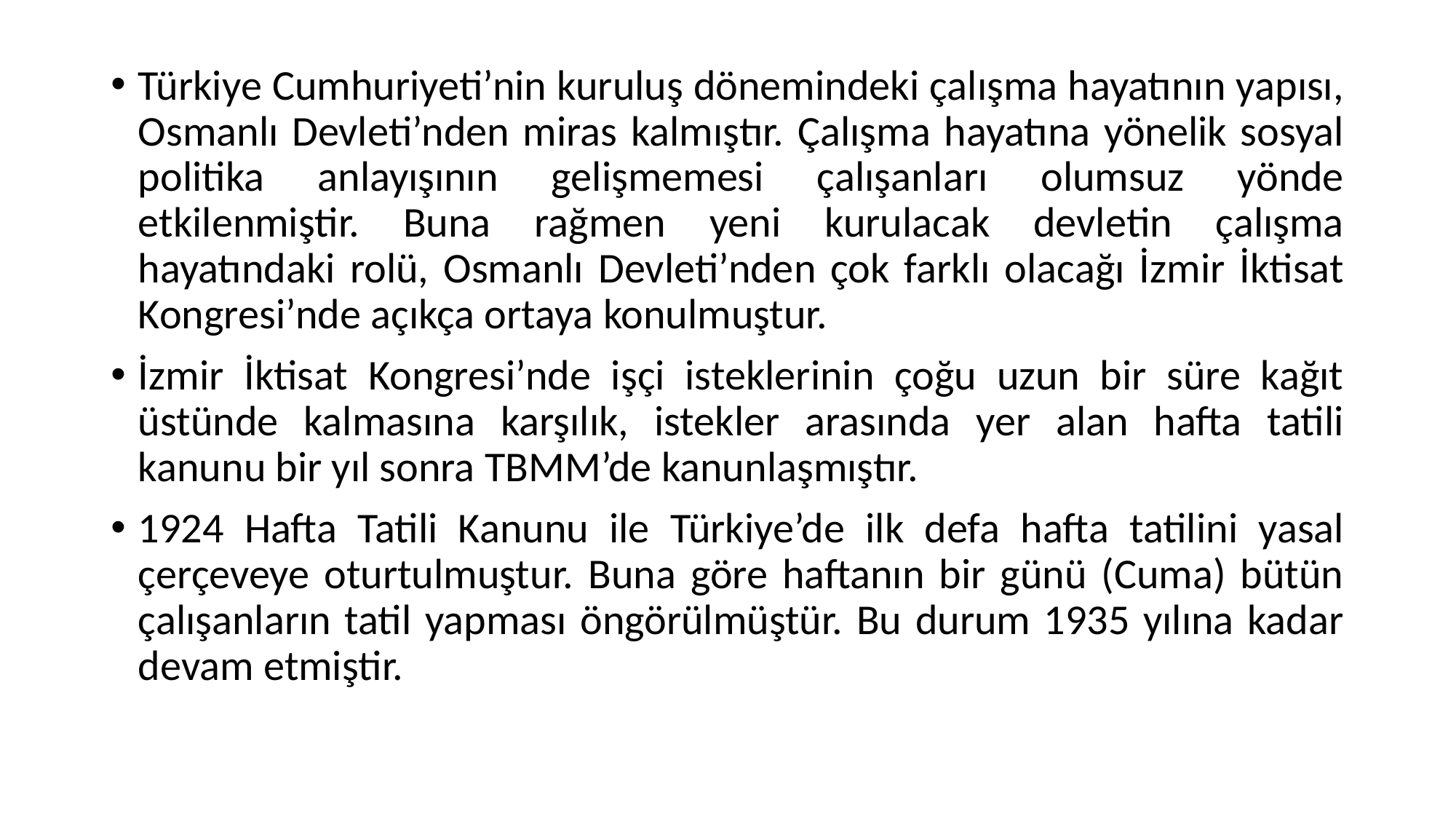

Türkiye Cumhuriyeti’nin kuruluş dönemindeki çalışma hayatının yapısı, Osmanlı Devleti’nden miras kalmıştır. Çalışma hayatına yönelik sosyal politika anlayışının gelişmemesi çalışanları olumsuz yönde etkilenmiştir. Buna rağmen yeni kurulacak devletin çalışma hayatındaki rolü, Osmanlı Devleti’nden çok farklı olacağı İzmir İktisat Kongresi’nde açıkça ortaya konulmuştur.
İzmir İktisat Kongresi’nde işçi isteklerinin çoğu uzun bir süre kağıt üstünde kalmasına karşılık, istekler arasında yer alan hafta tatili kanunu bir yıl sonra TBMM’de kanunlaşmıştır.
1924 Hafta Tatili Kanunu ile Türkiye’de ilk defa hafta tatilini yasal çerçeveye oturtulmuştur. Buna göre haftanın bir günü (Cuma) bütün çalışanların tatil yapması öngörülmüştür. Bu durum 1935 yılına kadar devam etmiştir.